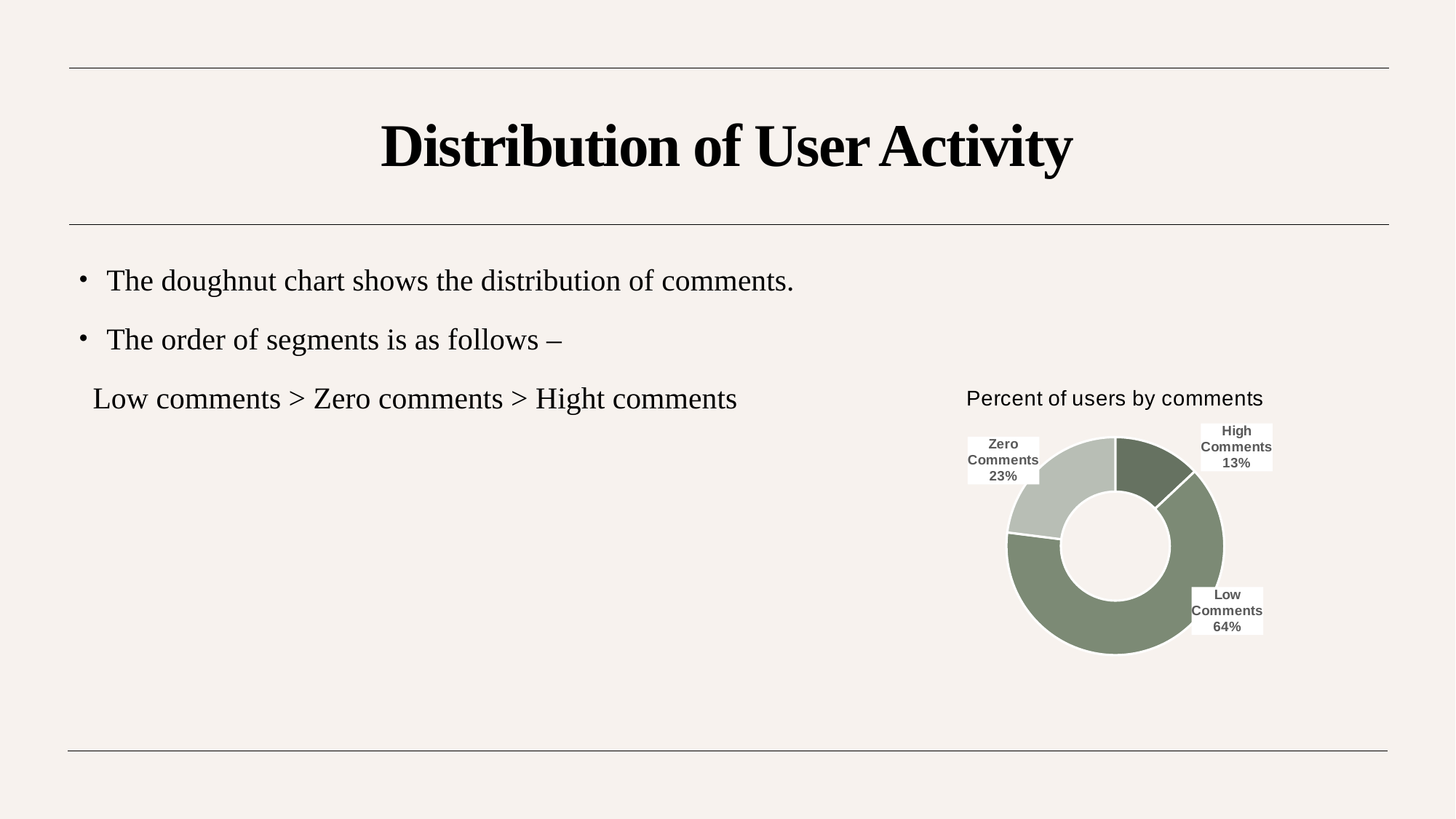

# Distribution of User Activity
The doughnut chart shows the distribution of comments.
The order of segments is as follows –
Low comments > Zero comments > Hight comments

### Chart: Percent of users by comments

| Category | Total |
|---|---|
| High Comments | 0.13 |
| Low Comments | 0.64 |
| Zero Comments | 0.23 |